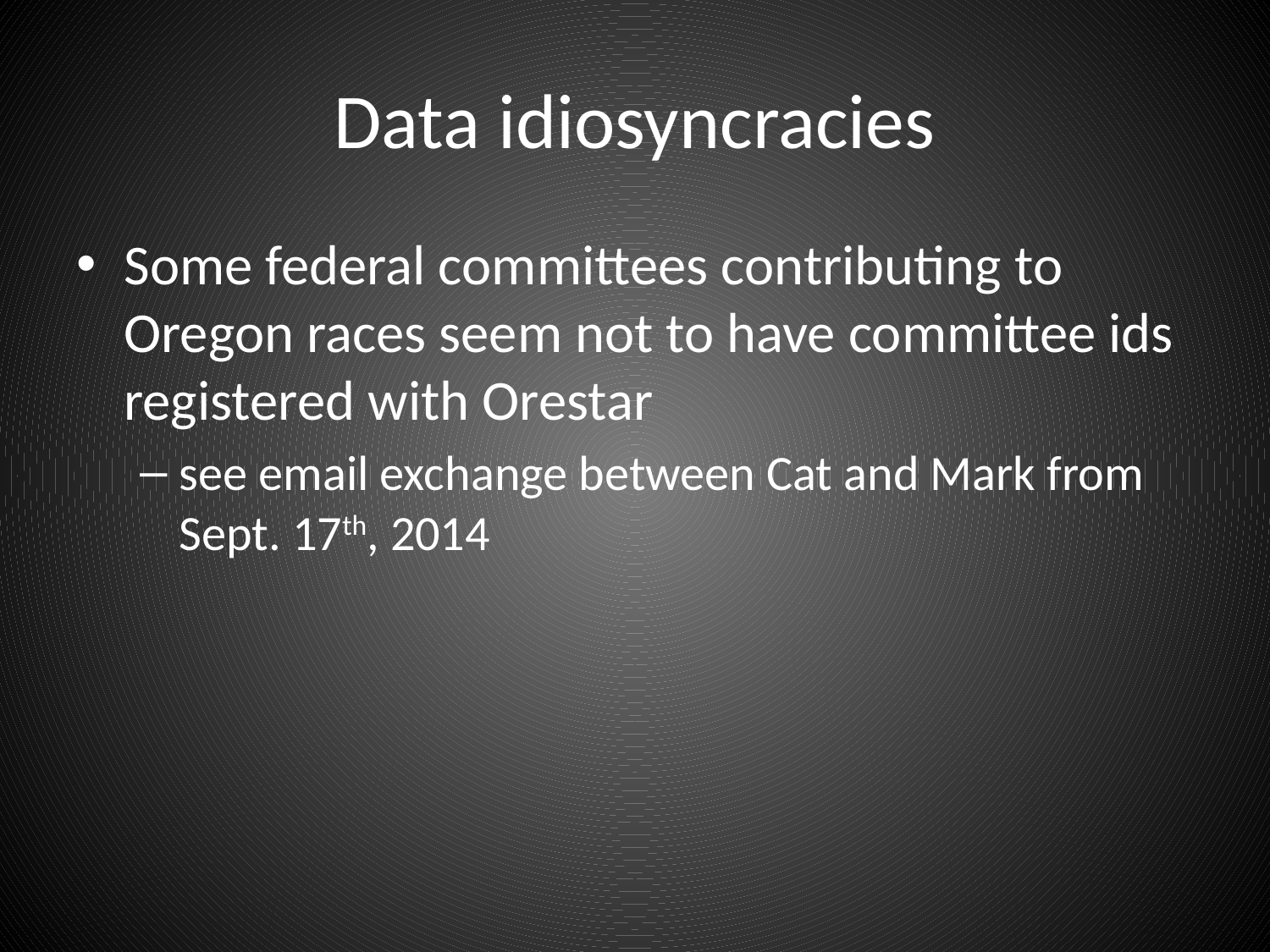

# Data idiosyncracies
Some federal committees contributing to Oregon races seem not to have committee ids registered with Orestar
see email exchange between Cat and Mark from Sept. 17th, 2014